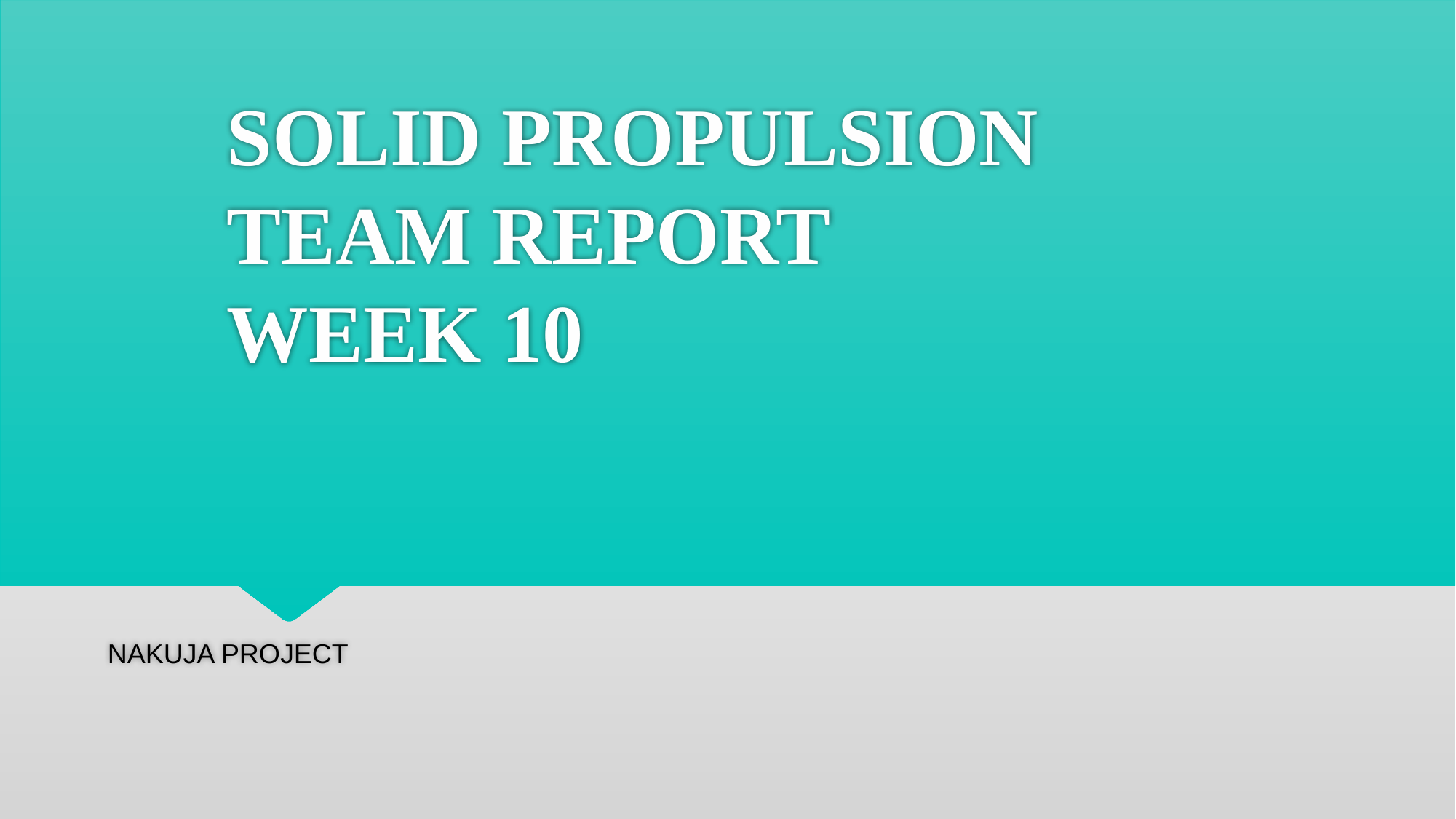

# SOLID PROPULSION TEAM REPORT WEEK 10
NAKUJA PROJECT